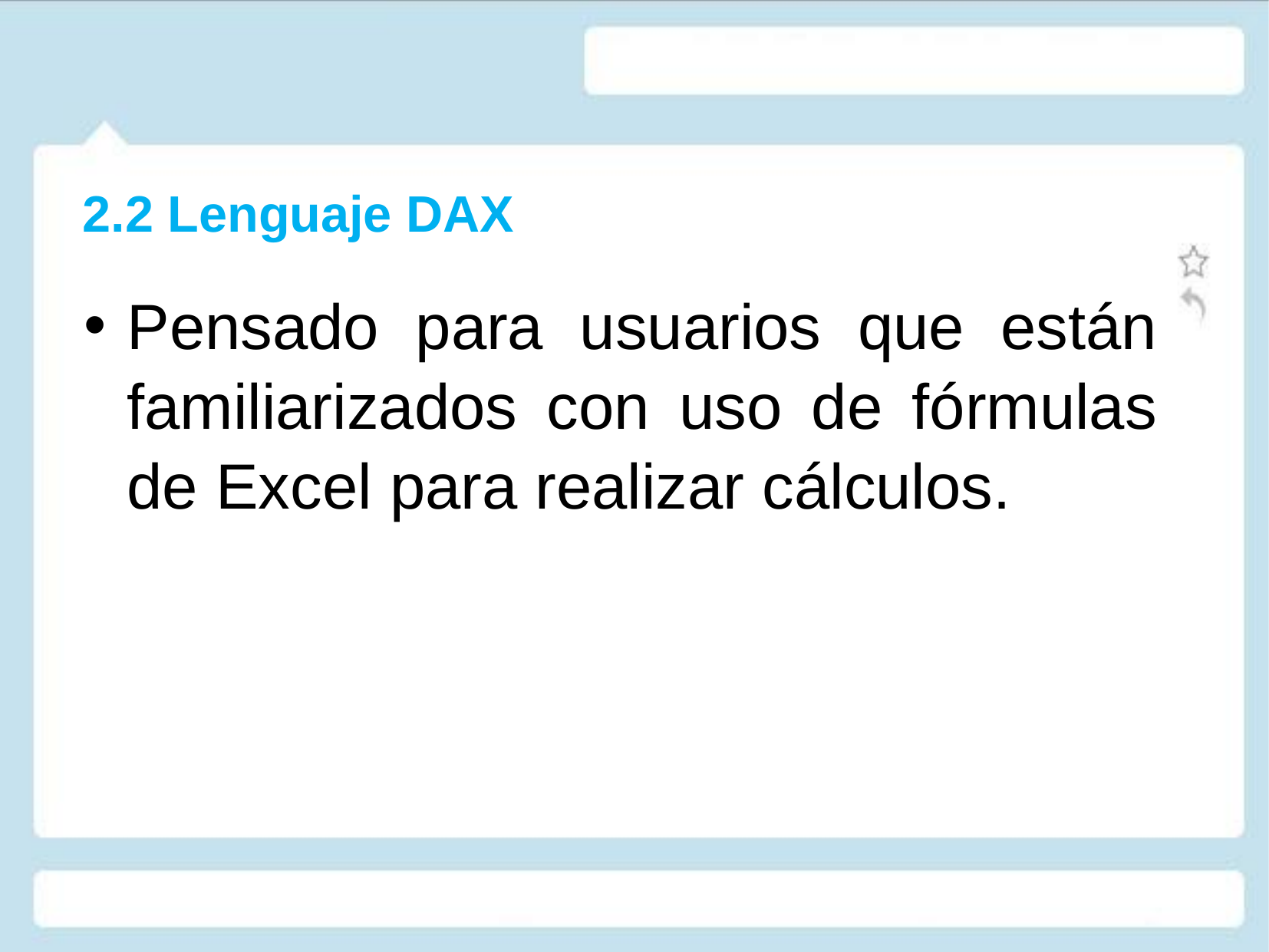

2.2 Lenguaje DAX

Pensado para usuarios que están familiarizados con uso de fórmulas de Excel para realizar cálculos.